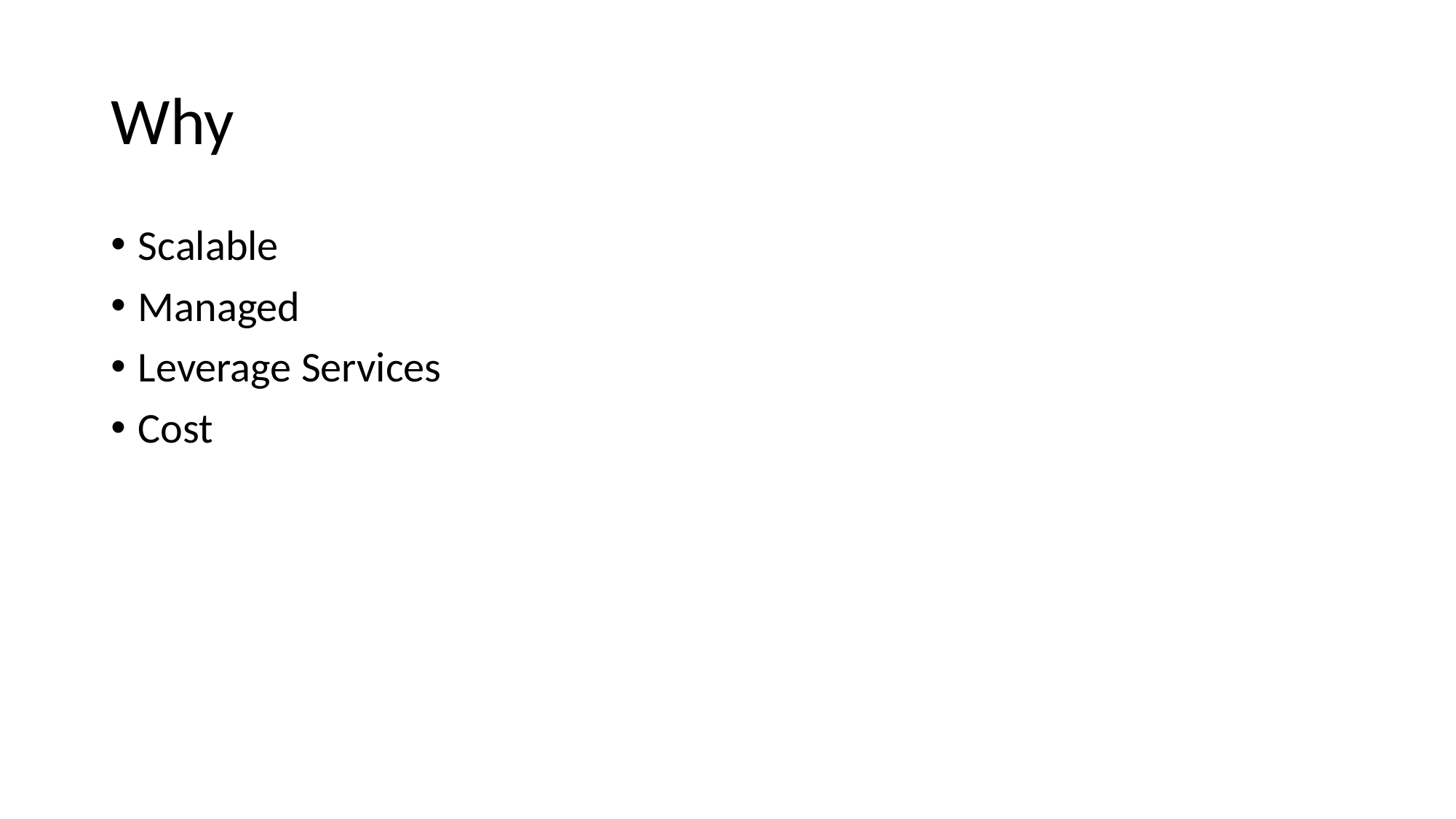

# Why
Scalable
Managed
Leverage Services
Cost